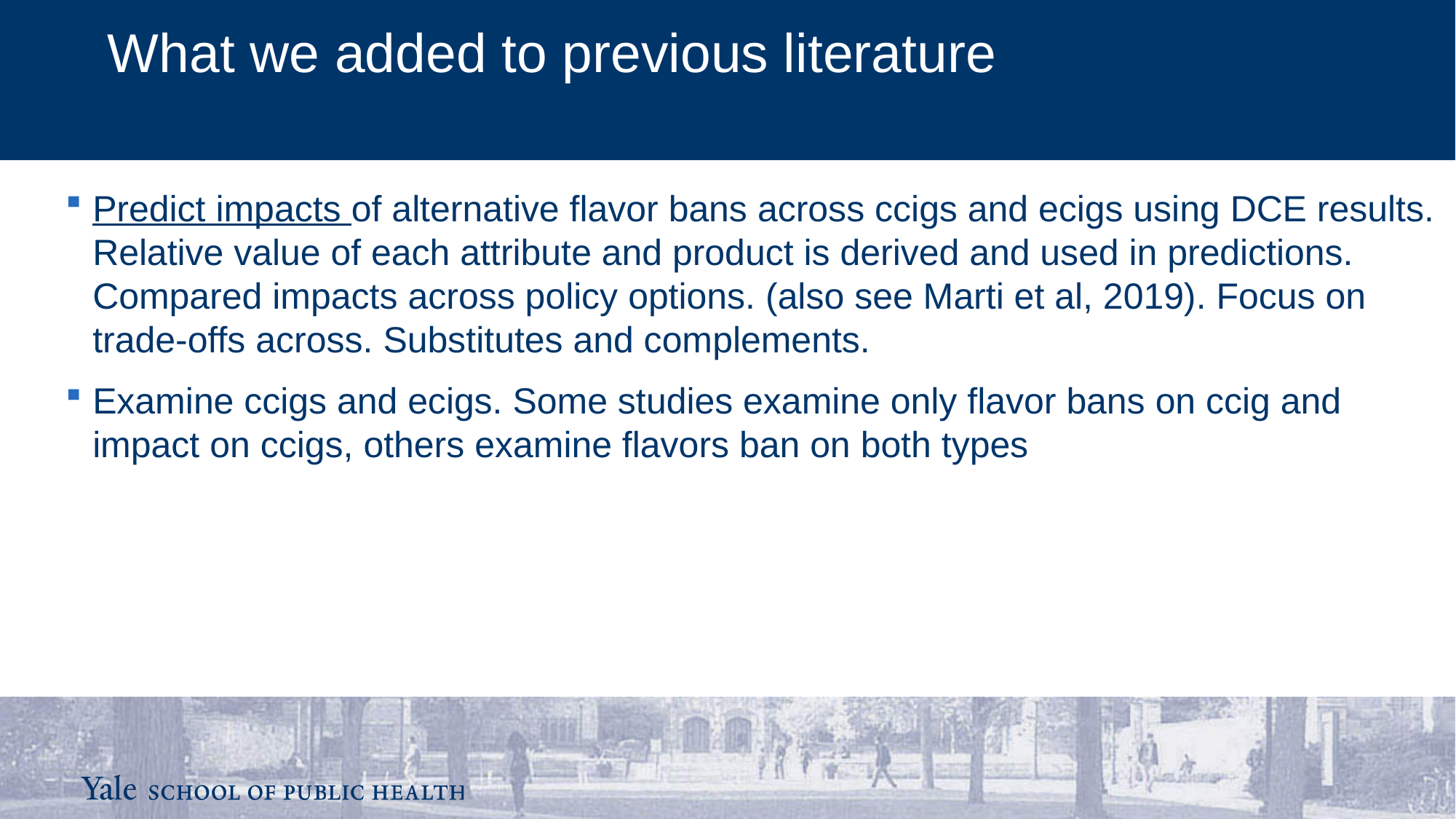

What we added to previous literature

Predict impacts of alternative flavor bans across ccigs and ecigs using DCE results. Relative value of each attribute and product is derived and used in predictions. Compared impacts across policy options. (also see Marti et al, 2019). Focus on trade-offs across. Substitutes and complements.
Examine ccigs and ecigs. Some studies examine only flavor bans on ccig and impact on ccigs, others examine flavors ban on both types